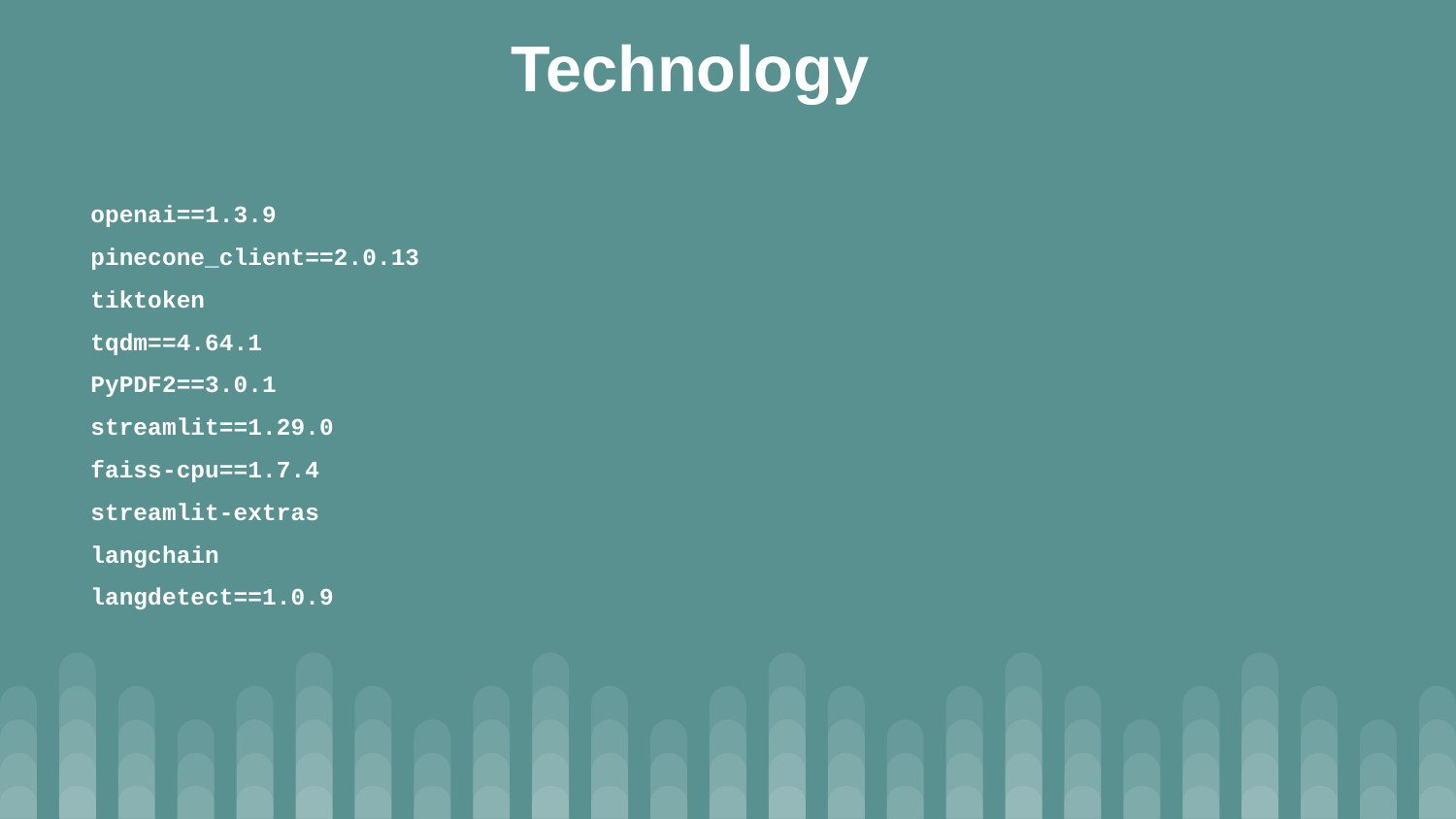

# Technology

openai==1.3.9
pinecone_client==2.0.13
tiktoken
tqdm==4.64.1
PyPDF2==3.0.1
streamlit==1.29.0
faiss-cpu==1.7.4
streamlit-extras
langchain
langdetect==1.0.9